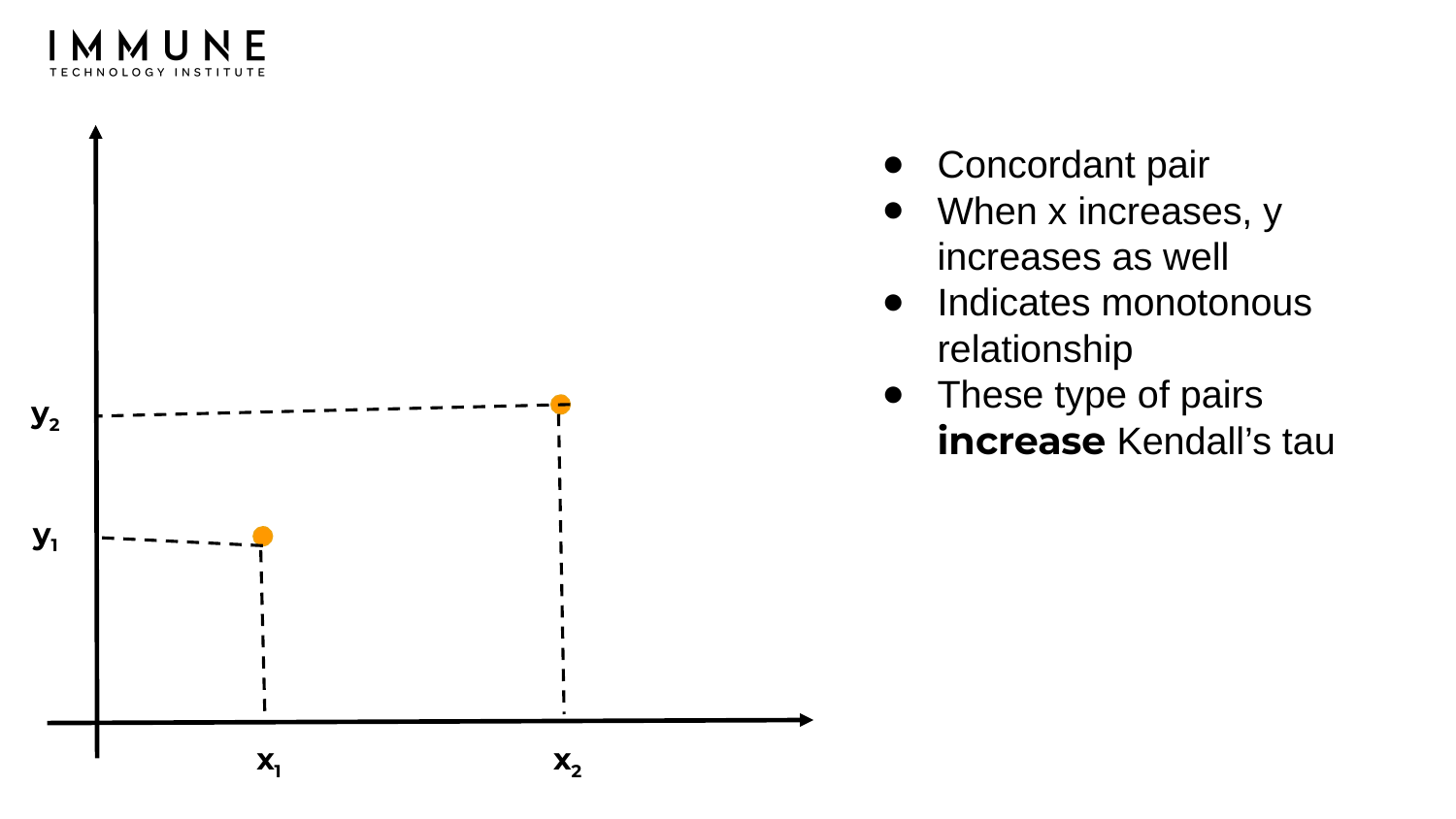

Concordant pair
When x increases, y increases as well
Indicates monotonous relationship
These type of pairs increase Kendall’s tau
y2

y1

x1
x2